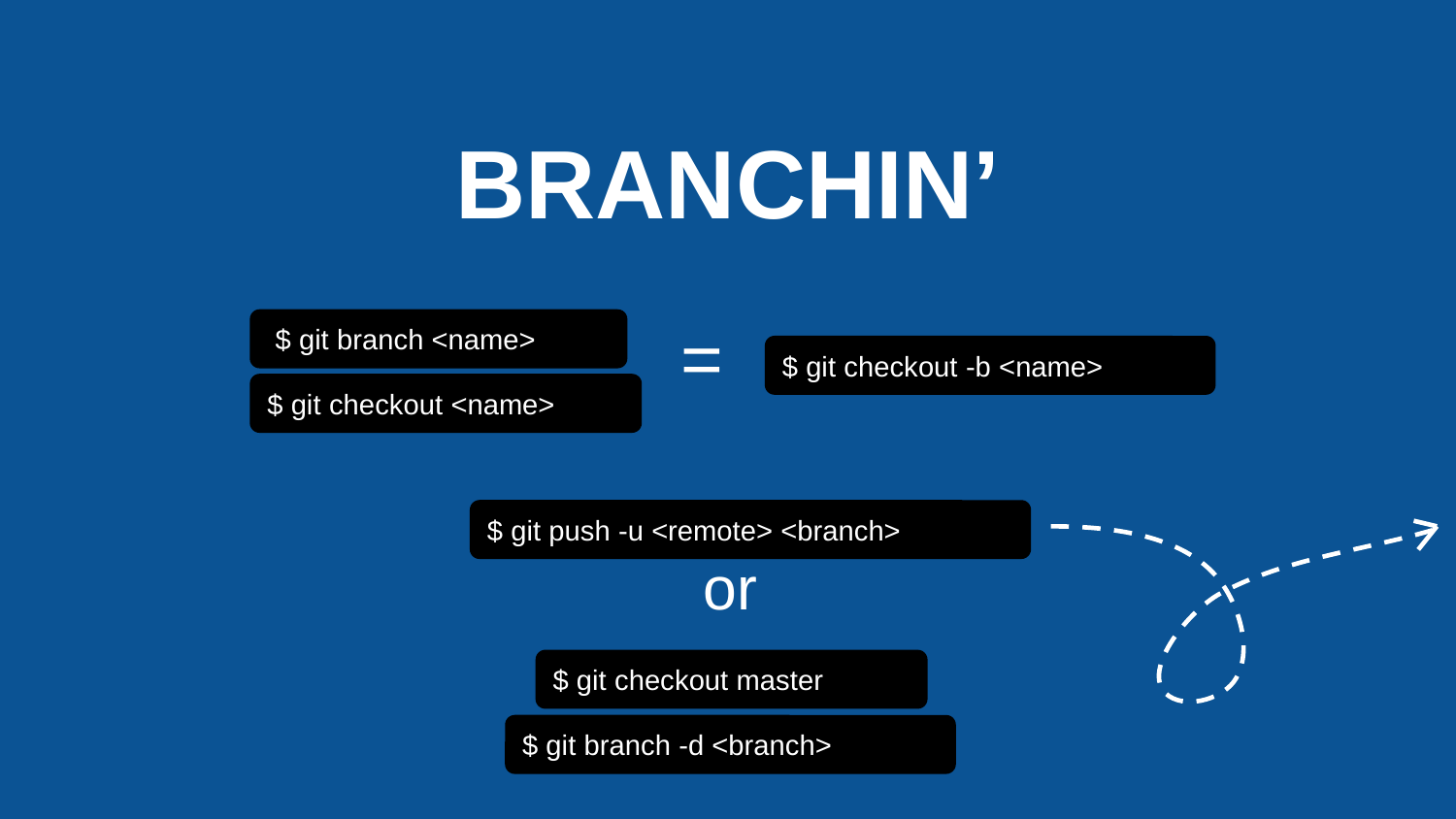

# BRANCHIN’
=
 $ git branch <name>
$ git checkout -b <name>
$ git checkout <name>
$ git push -u <remote> <branch>

or
$ git checkout master
$ git branch -d <branch>